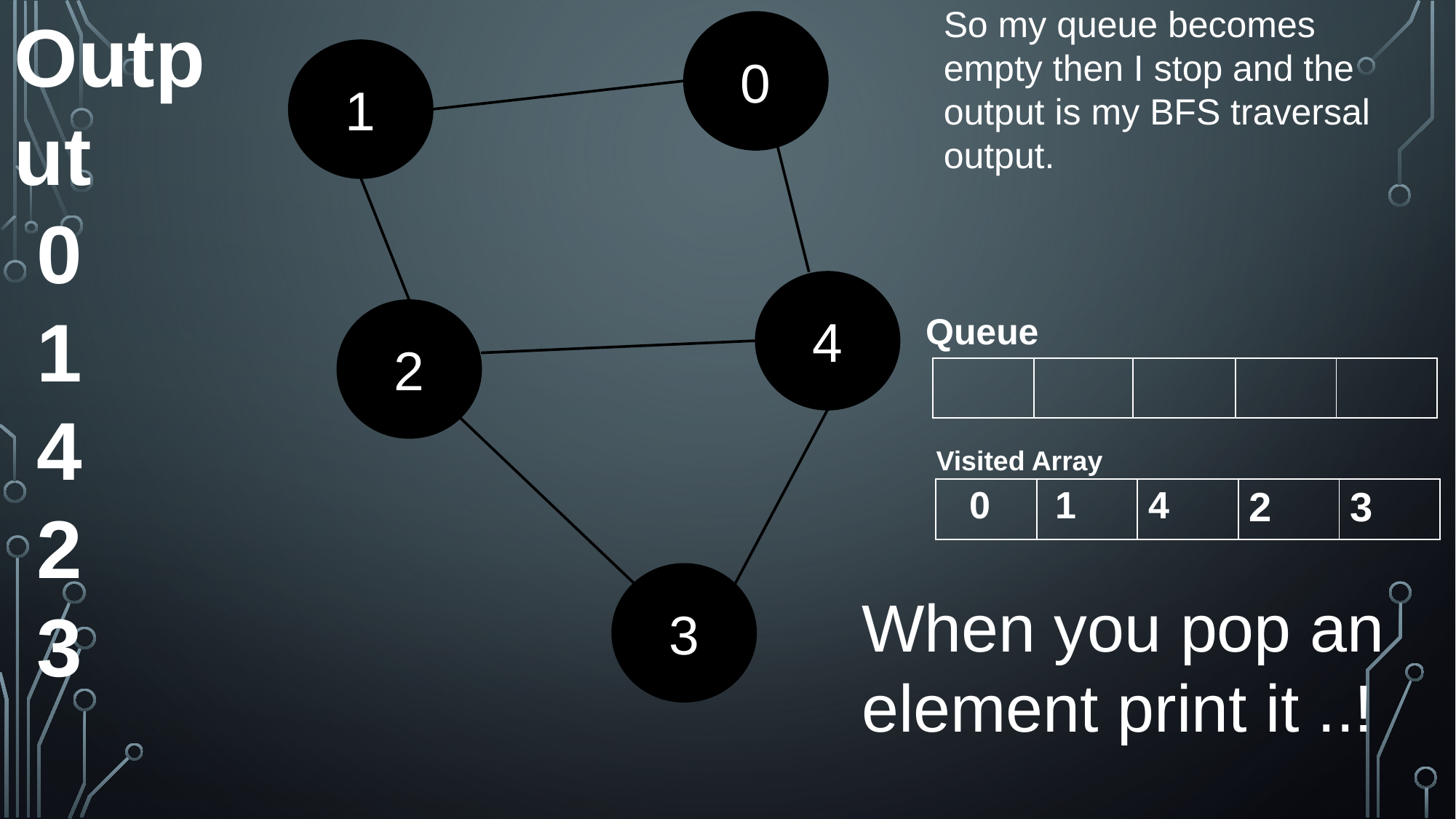

So my queue becomes empty then I stop and the output is my BFS traversal output.

Output
 0
 1
 4
 2
 3

0
1
4
2
Queue
|  |  |  |  |  |
| --- | --- | --- | --- | --- |
Visited Array
| 0 | 1 | 4 | 2 | 3 |
| --- | --- | --- | --- | --- |
3
When you pop an element print it ..!